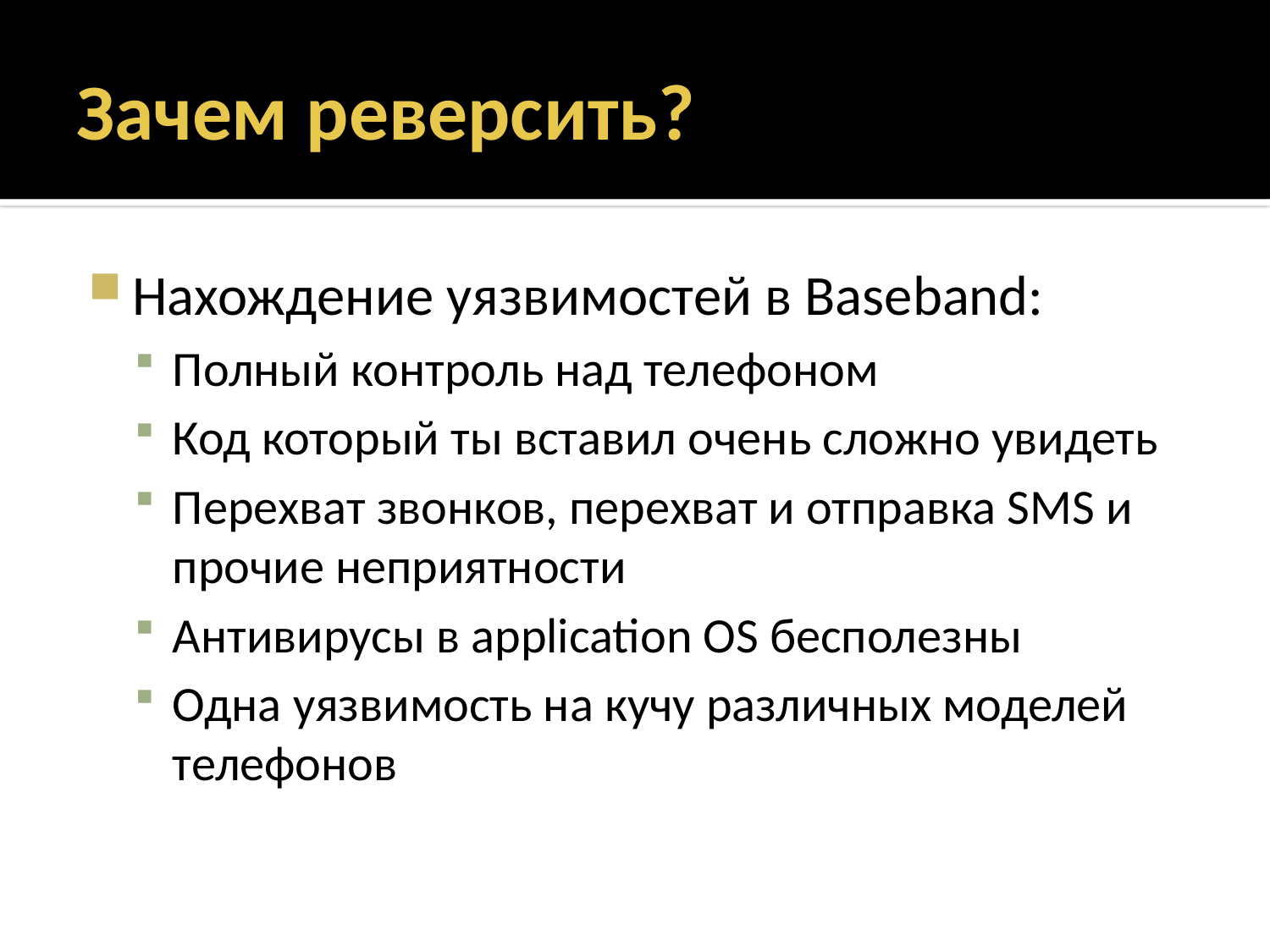

# Зачем реверсить?
Нахождение уязвимостей в Baseband:
Полный контроль над телефоном
Код который ты вставил очень сложно увидеть
Перехват звонков, перехват и отправка SMS и прочие неприятности
Антивирусы в application OS бесполезны
Одна уязвимость на кучу различных моделей телефонов